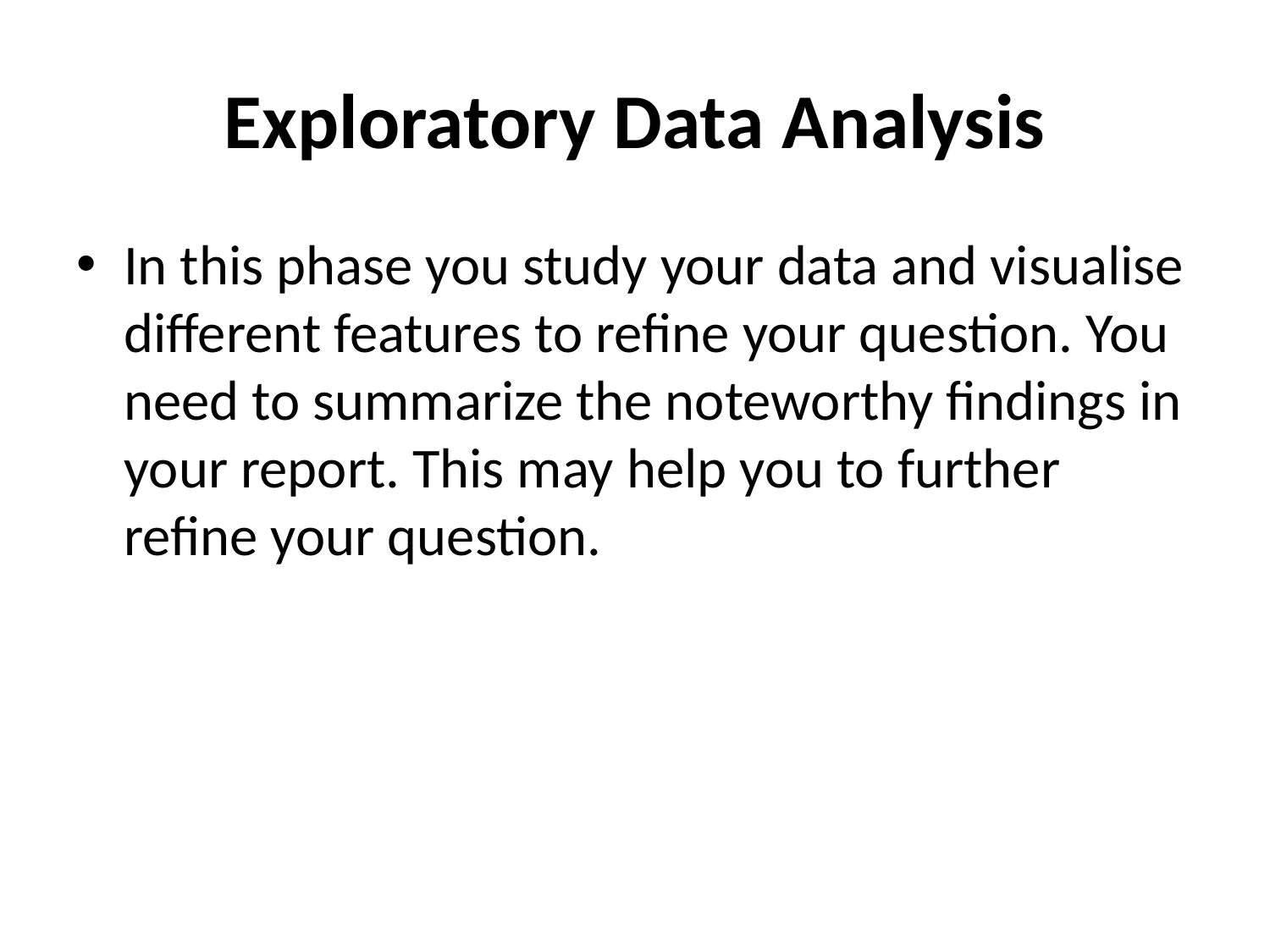

# Exploratory Data Analysis
In this phase you study your data and visualise different features to refine your question. You need to summarize the noteworthy findings in your report. This may help you to further refine your question.